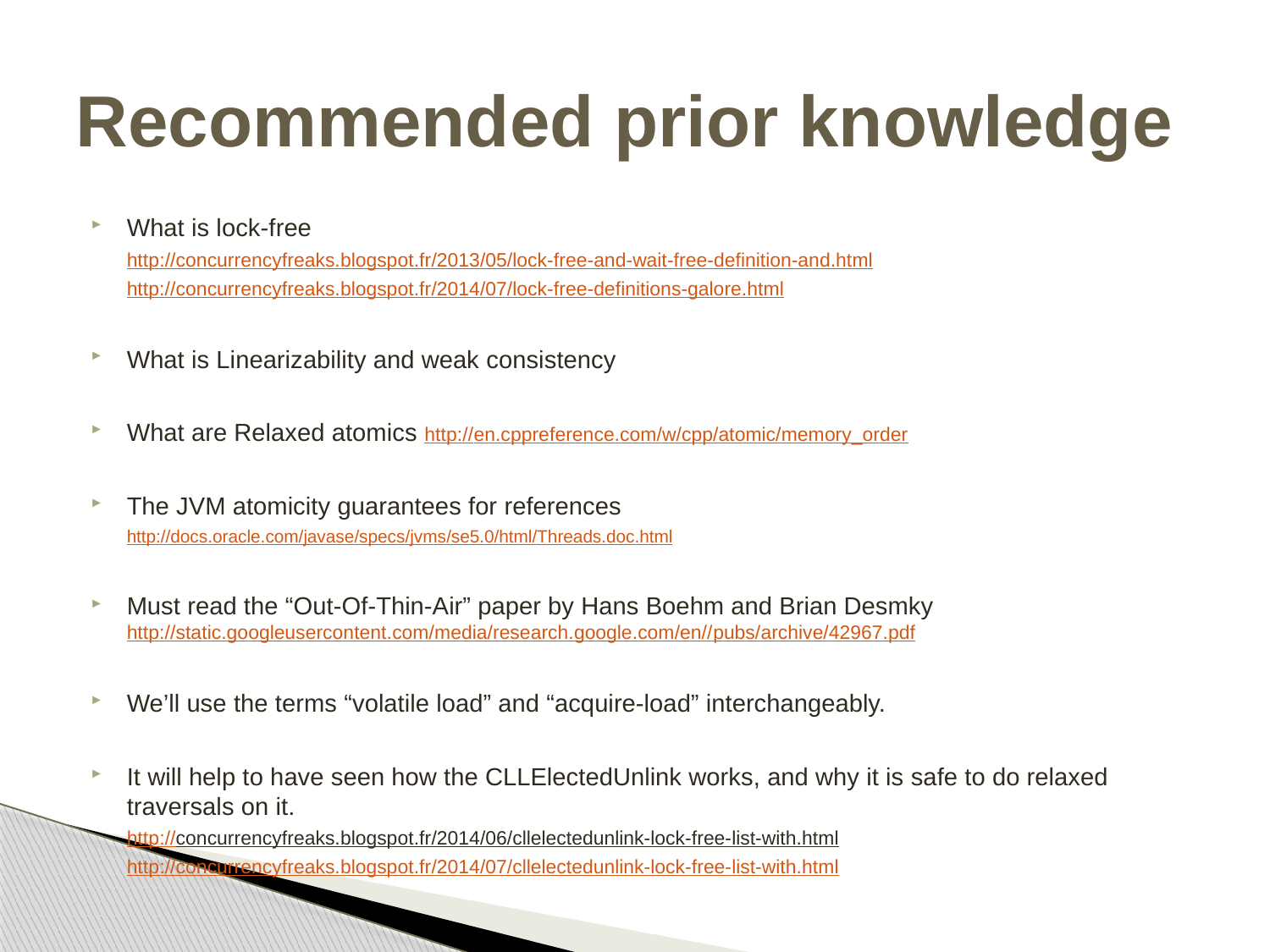

# Recommended prior knowledge
What is lock-free
http://concurrencyfreaks.blogspot.fr/2013/05/lock-free-and-wait-free-definition-and.html
http://concurrencyfreaks.blogspot.fr/2014/07/lock-free-definitions-galore.html

What is Linearizability and weak consistency

What are Relaxed atomics http://en.cppreference.com/w/cpp/atomic/memory_order

The JVM atomicity guarantees for references
http://docs.oracle.com/javase/specs/jvms/se5.0/html/Threads.doc.html

Must read the “Out-Of-Thin-Air” paper by Hans Boehm and Brian Desmky http://static.googleusercontent.com/media/research.google.com/en//pubs/archive/42967.pdf

We’ll use the terms “volatile load” and “acquire-load” interchangeably.

It will help to have seen how the CLLElectedUnlink works, and why it is safe to do relaxed traversals on it.
http://concurrencyfreaks.blogspot.fr/2014/06/cllelectedunlink-lock-free-list-with.html
http://concurrencyfreaks.blogspot.fr/2014/07/cllelectedunlink-lock-free-list-with.html